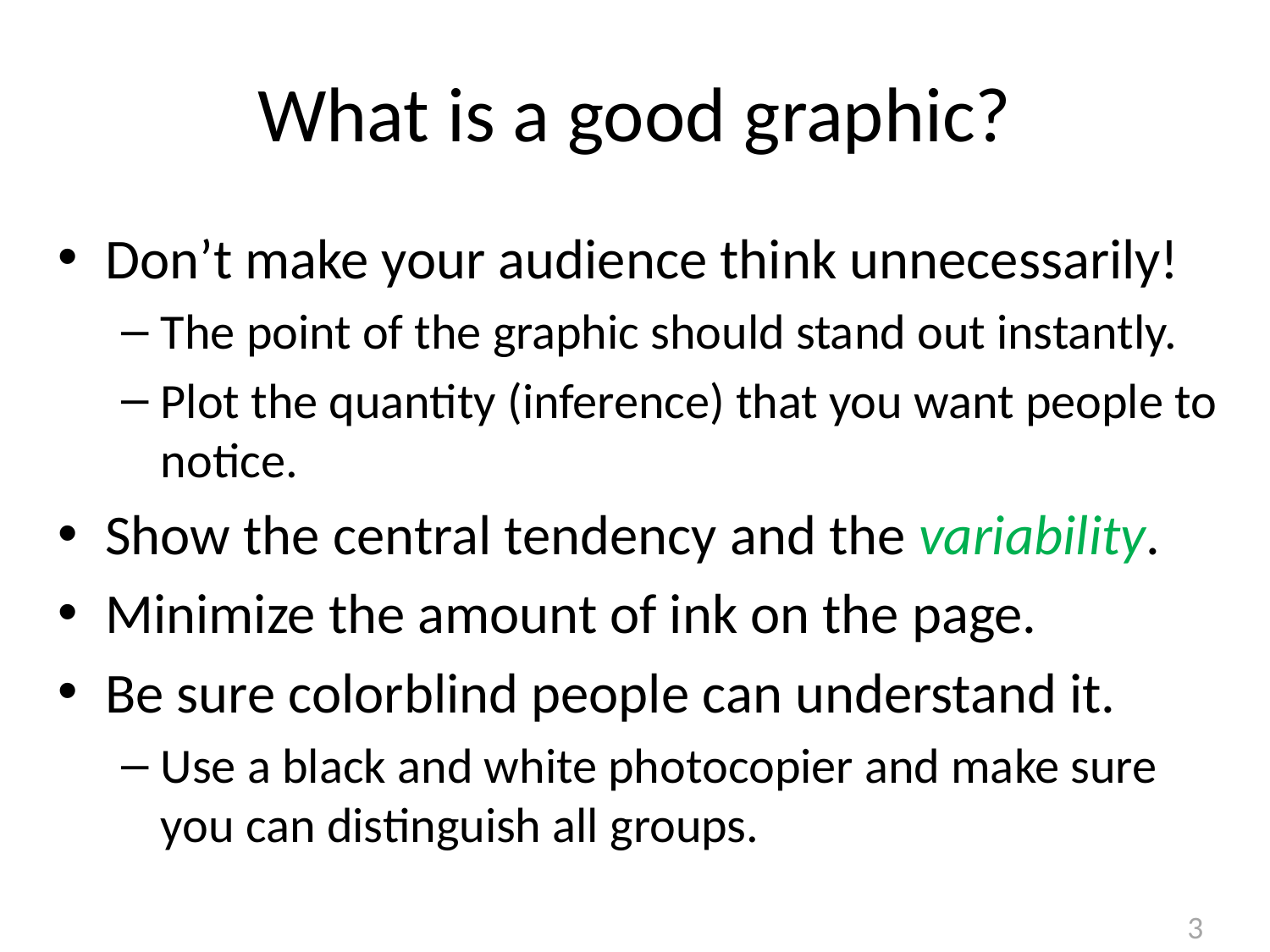

# What is a good graphic?
Don’t make your audience think unnecessarily!
The point of the graphic should stand out instantly.
Plot the quantity (inference) that you want people to notice.
Show the central tendency and the variability.
Minimize the amount of ink on the page.
Be sure colorblind people can understand it.
Use a black and white photocopier and make sure you can distinguish all groups.